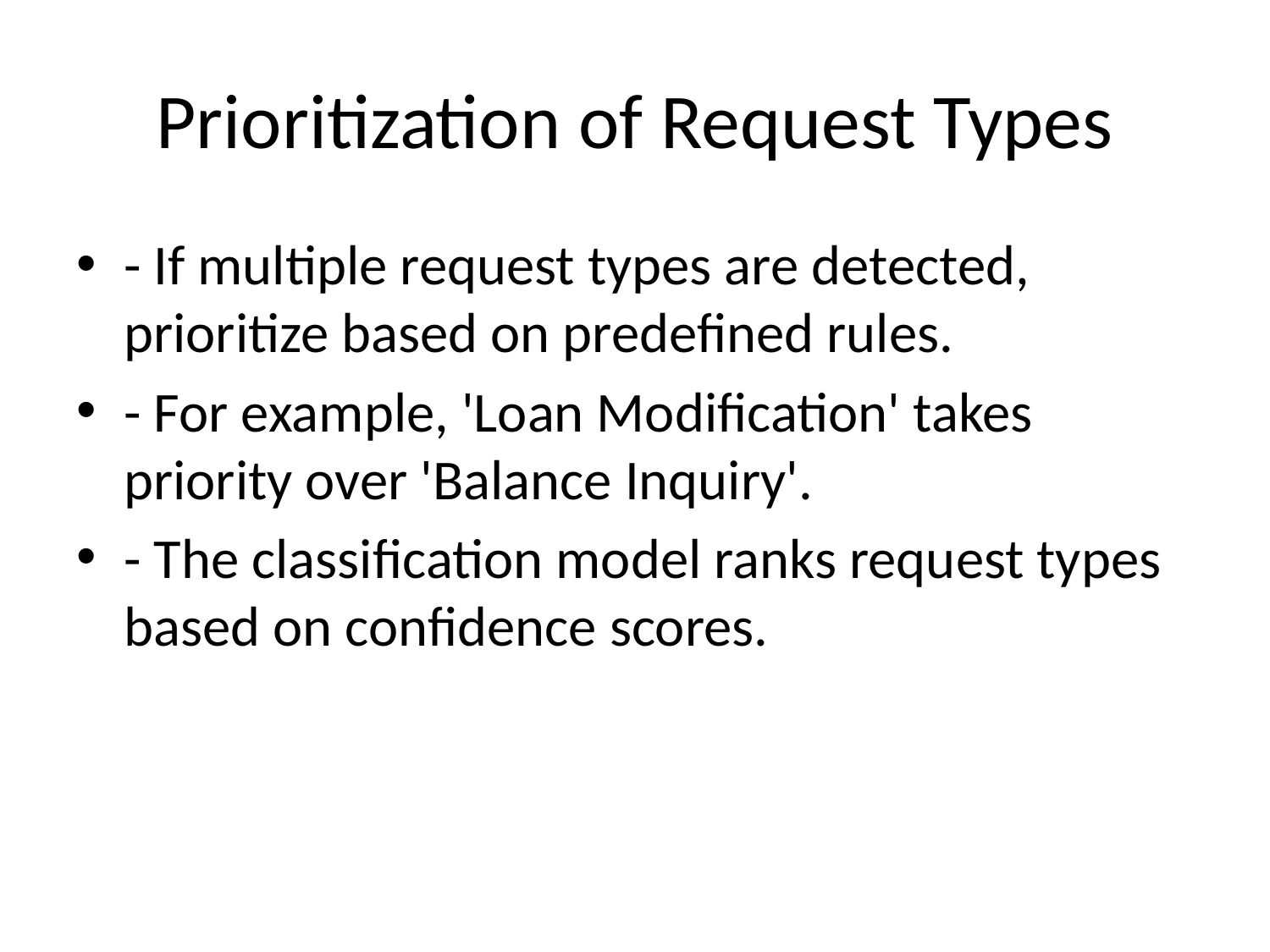

# Prioritization of Request Types
- If multiple request types are detected, prioritize based on predefined rules.
- For example, 'Loan Modification' takes priority over 'Balance Inquiry'.
- The classification model ranks request types based on confidence scores.